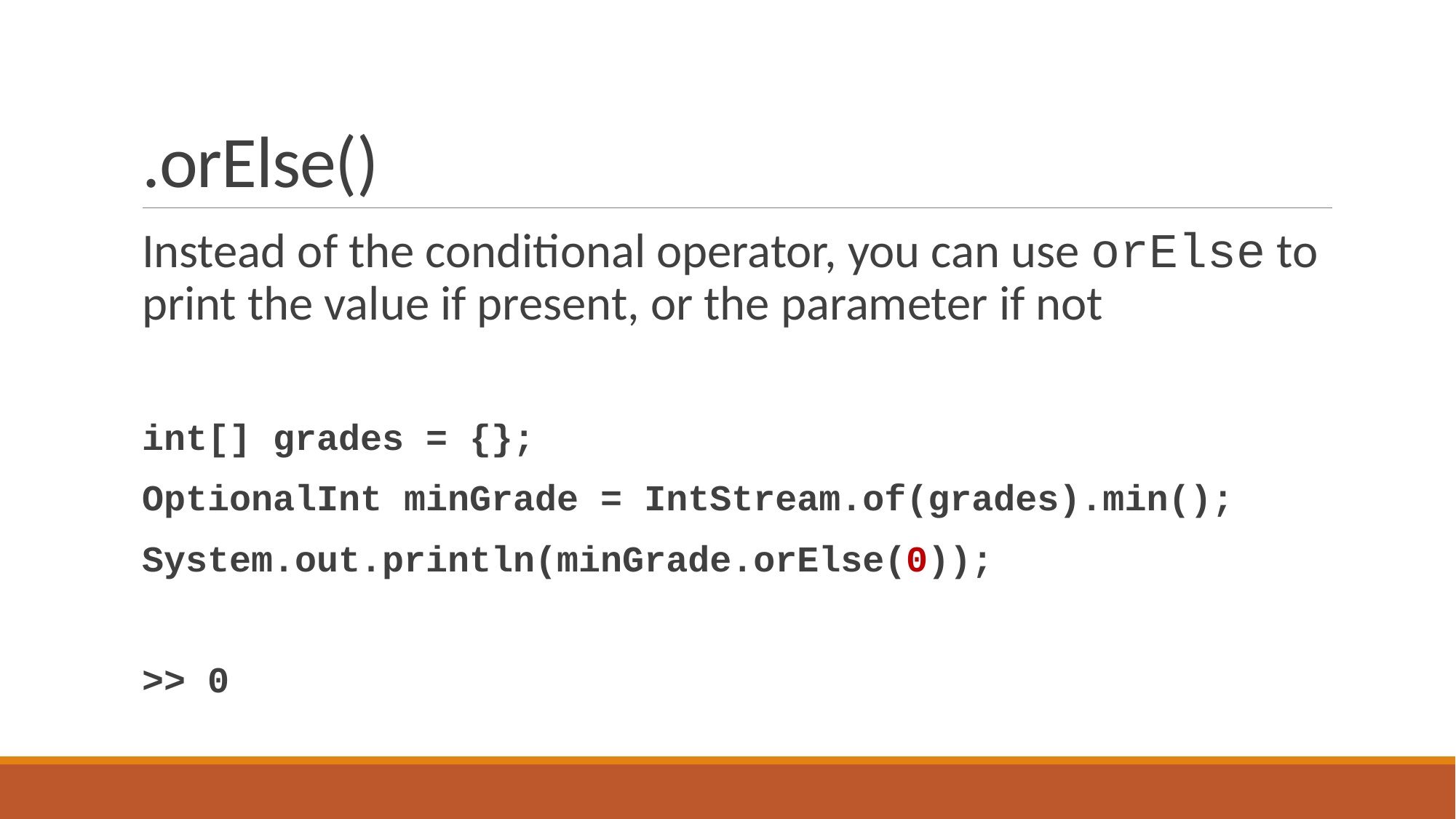

# .orElse()
Instead of the conditional operator, you can use orElse to print the value if present, or the parameter if not

int[] grades = {};
OptionalInt minGrade = IntStream.of(grades).min();
System.out.println(minGrade.orElse(0));

>> 0